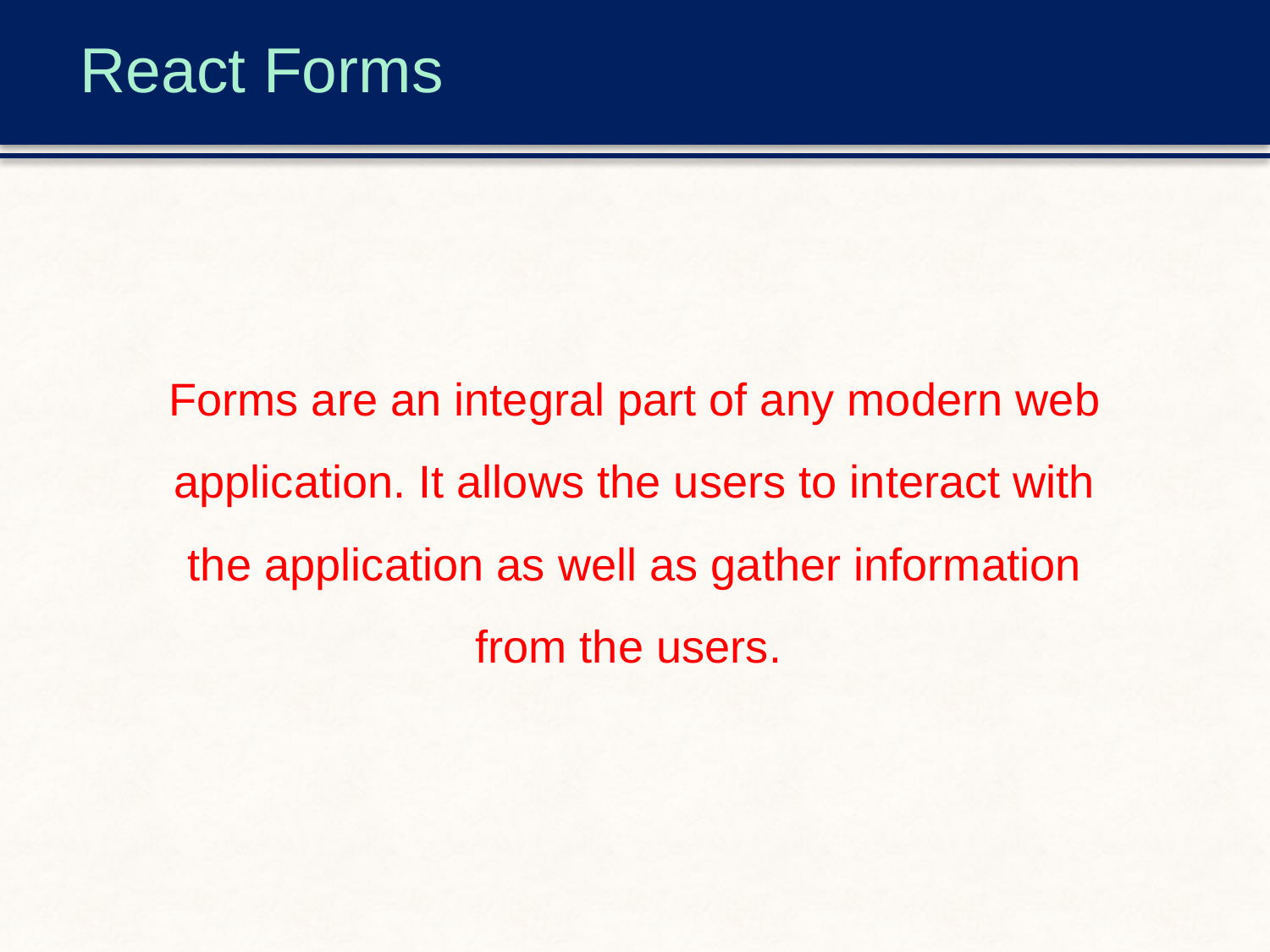

# React Forms
Forms are an integral part of any modern web application. It allows the users to interact with the application as well as gather information from the users.